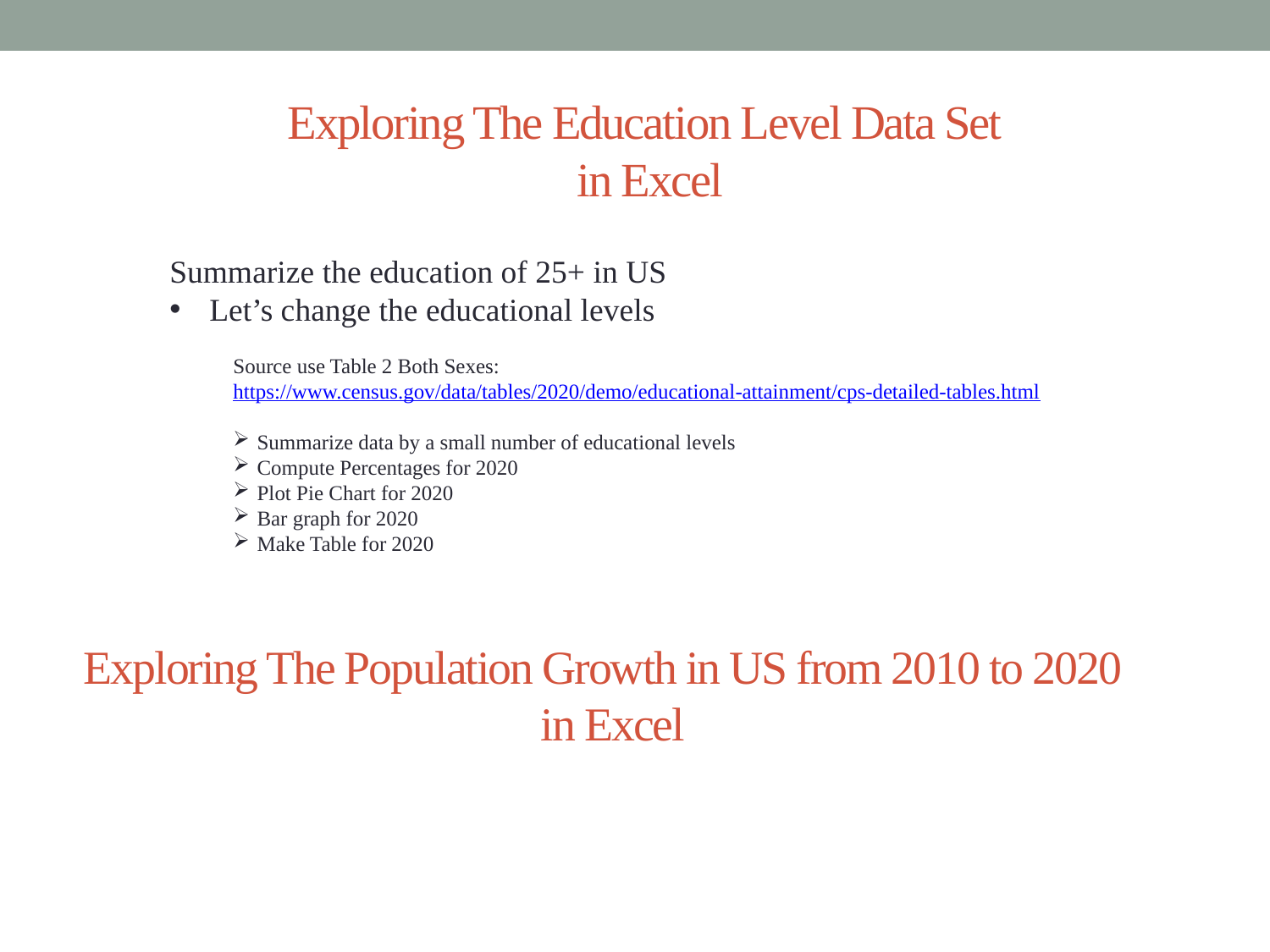

# Exploring The Education Level Data Set in Excel
Summarize the education of 25+ in US
Let’s change the educational levels

Source use Table 2 Both Sexes:
https://www.census.gov/data/tables/2020/demo/educational-attainment/cps-detailed-tables.html

Summarize data by a small number of educational levels
Compute Percentages for 2020
Plot Pie Chart for 2020
Bar graph for 2020
Make Table for 2020

Exploring The Population Growth in US from 2010 to 2020
 in Excel